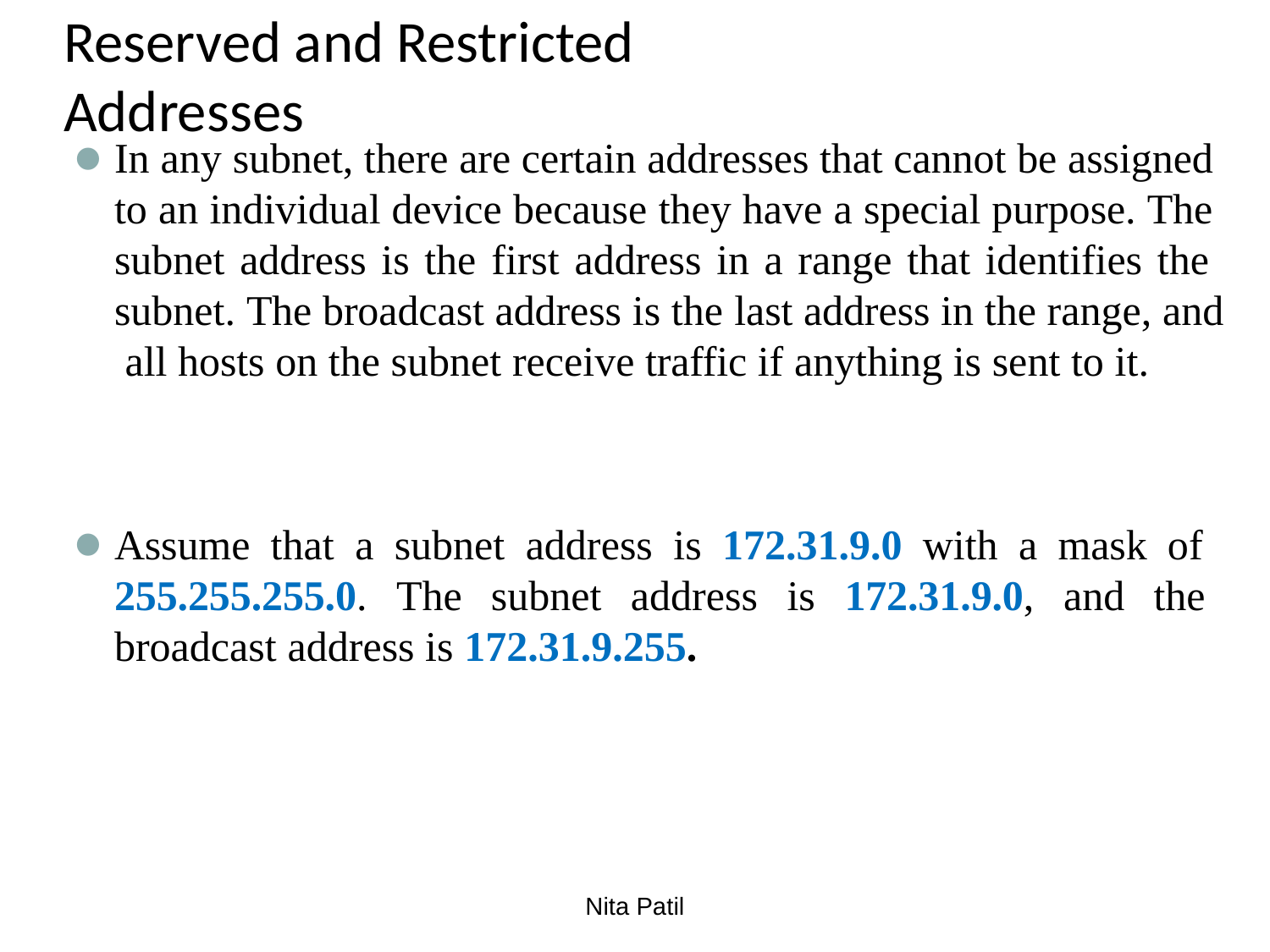

# Reserved and Restricted Addresses
In any subnet, there are certain addresses that cannot be assigned  to an individual device because they have a special purpose. The  subnet address is the first address in a range that identifies the  subnet. The broadcast address is the last address in the range, and  all hosts on the subnet receive traffic if anything is sent to it.
Assume that a subnet address is 172.31.9.0 with a mask of  255.255.255.0. The subnet address is 172.31.9.0, and the  broadcast address is 172.31.9.255.
Nita Patil